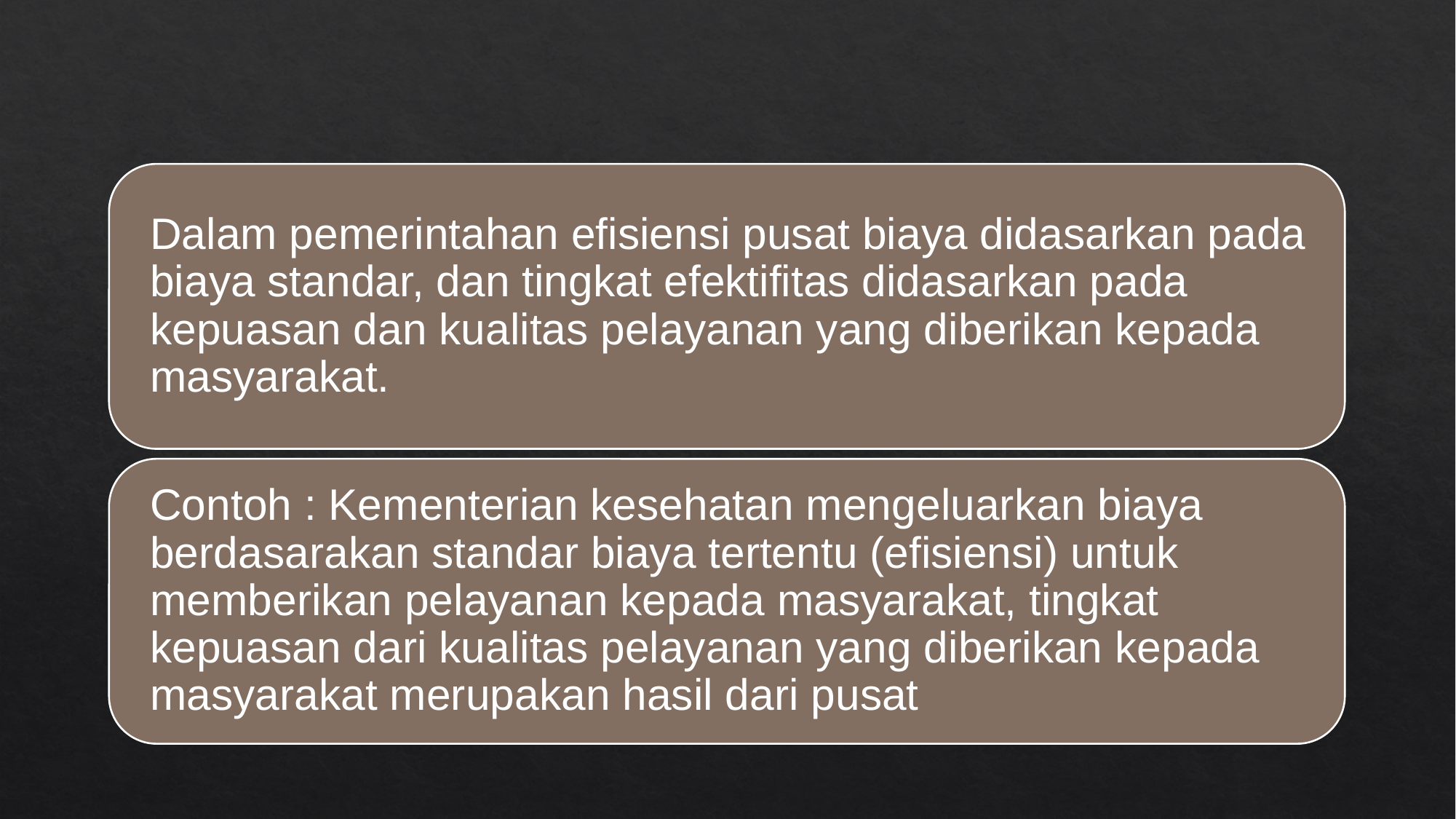

Dalam pemerintahan efisiensi pusat biaya didasarkan pada biaya standar, dan tingkat efektifitas didasarkan pada kepuasan dan kualitas pelayanan yang diberikan kepada masyarakat.
Contoh : Kementerian kesehatan mengeluarkan biaya berdasarakan standar biaya tertentu (efisiensi) untuk memberikan pelayanan kepada masyarakat, tingkat kepuasan dari kualitas pelayanan yang diberikan kepada masyarakat merupakan hasil dari pusat